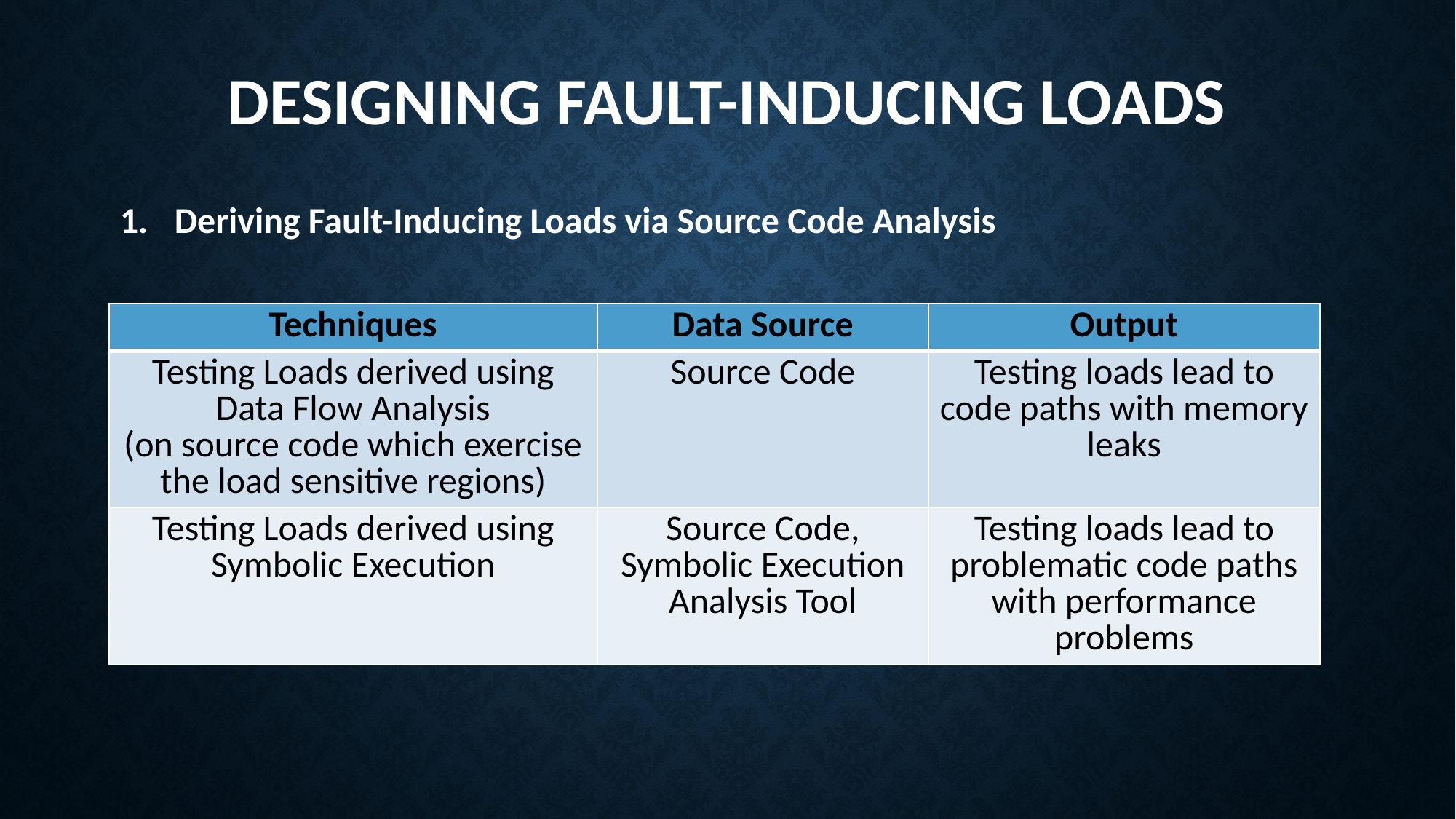

# Designing fault-inducing loads
Deriving Fault-Inducing Loads via Source Code Analysis

| Techniques | Data Source | Output |
| --- | --- | --- |
| Testing Loads derived using Data Flow Analysis (on source code which exercise the load sensitive regions) | Source Code | Testing loads lead to code paths with memory leaks |
| Testing Loads derived using Symbolic Execution | Source Code, Symbolic Execution Analysis Tool | Testing loads lead to problematic code paths with performance problems |